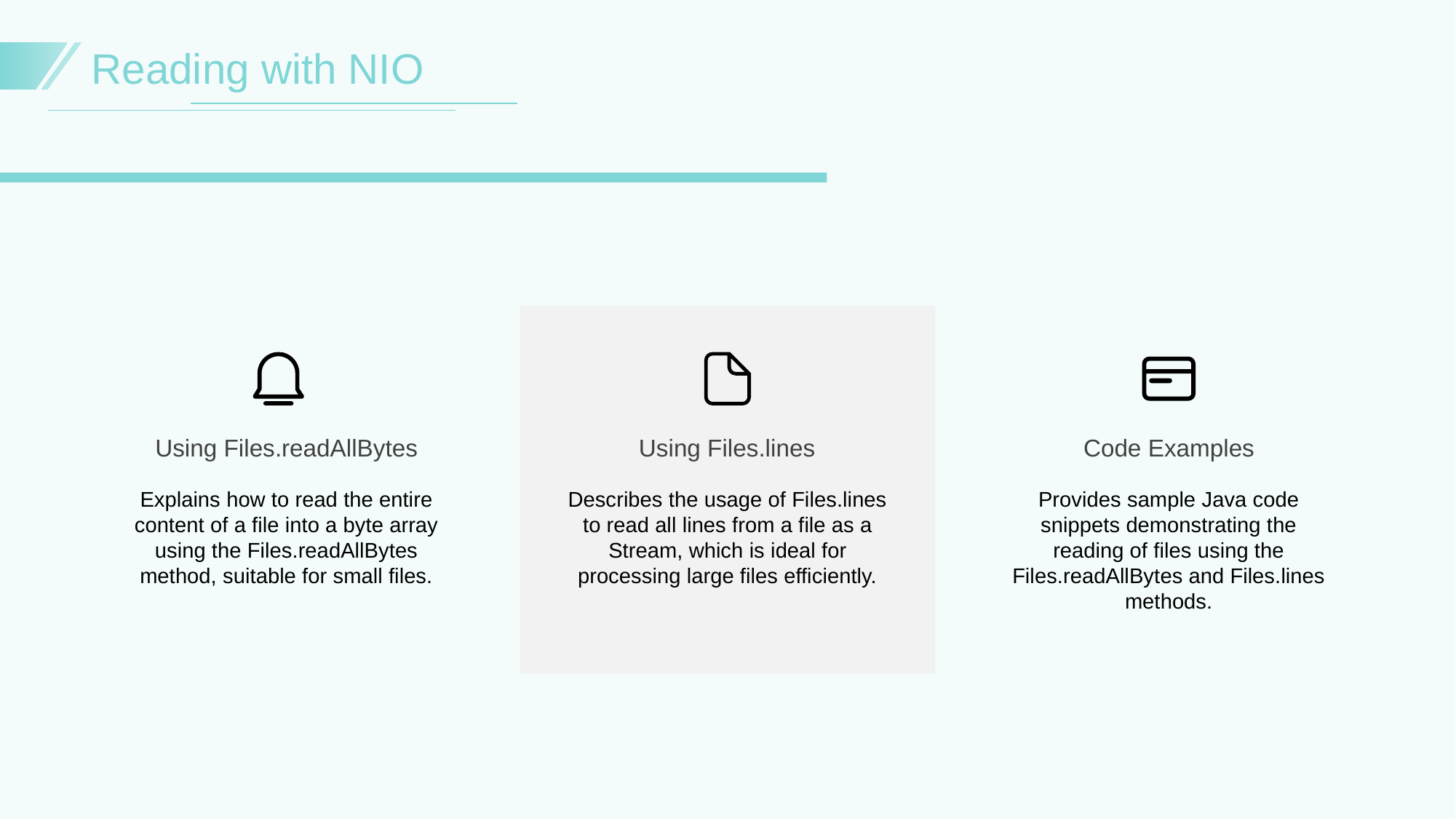

Reading with NIO

Using Files.readAllBytes
Using Files.lines
Code Examples
Explains how to read the entire content of a file into a byte array using the Files.readAllBytes method, suitable for small files.
Describes the usage of Files.lines to read all lines from a file as a Stream, which is ideal for processing large files efficiently.
Provides sample Java code snippets demonstrating the reading of files using the Files.readAllBytes and Files.lines methods.